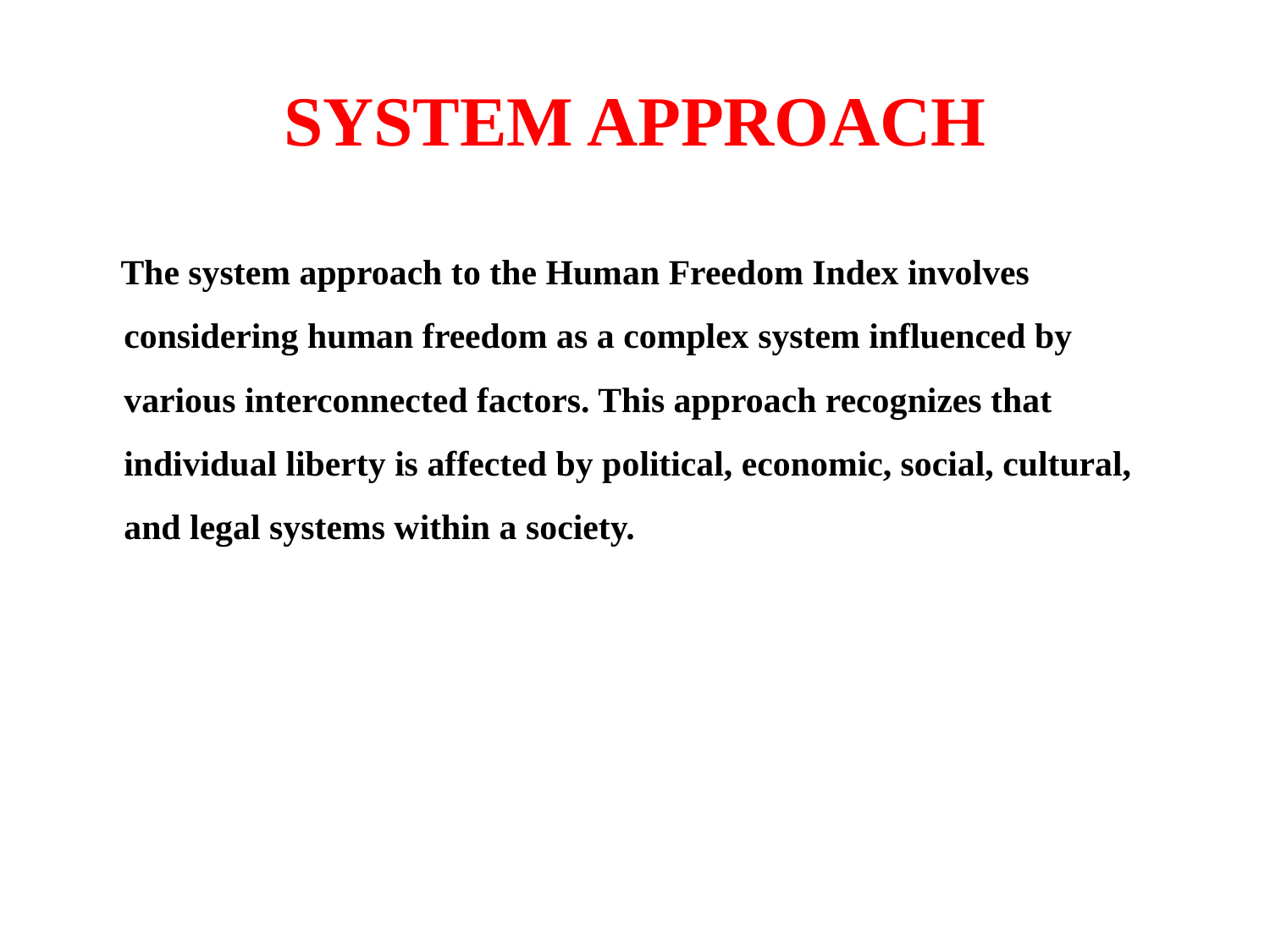

# SYSTEM APPROACH
     The system approach to the Human Freedom Index involves considering human freedom as a complex system influenced by various interconnected factors. This approach recognizes that individual liberty is affected by political, economic, social, cultural, and legal systems within a society.